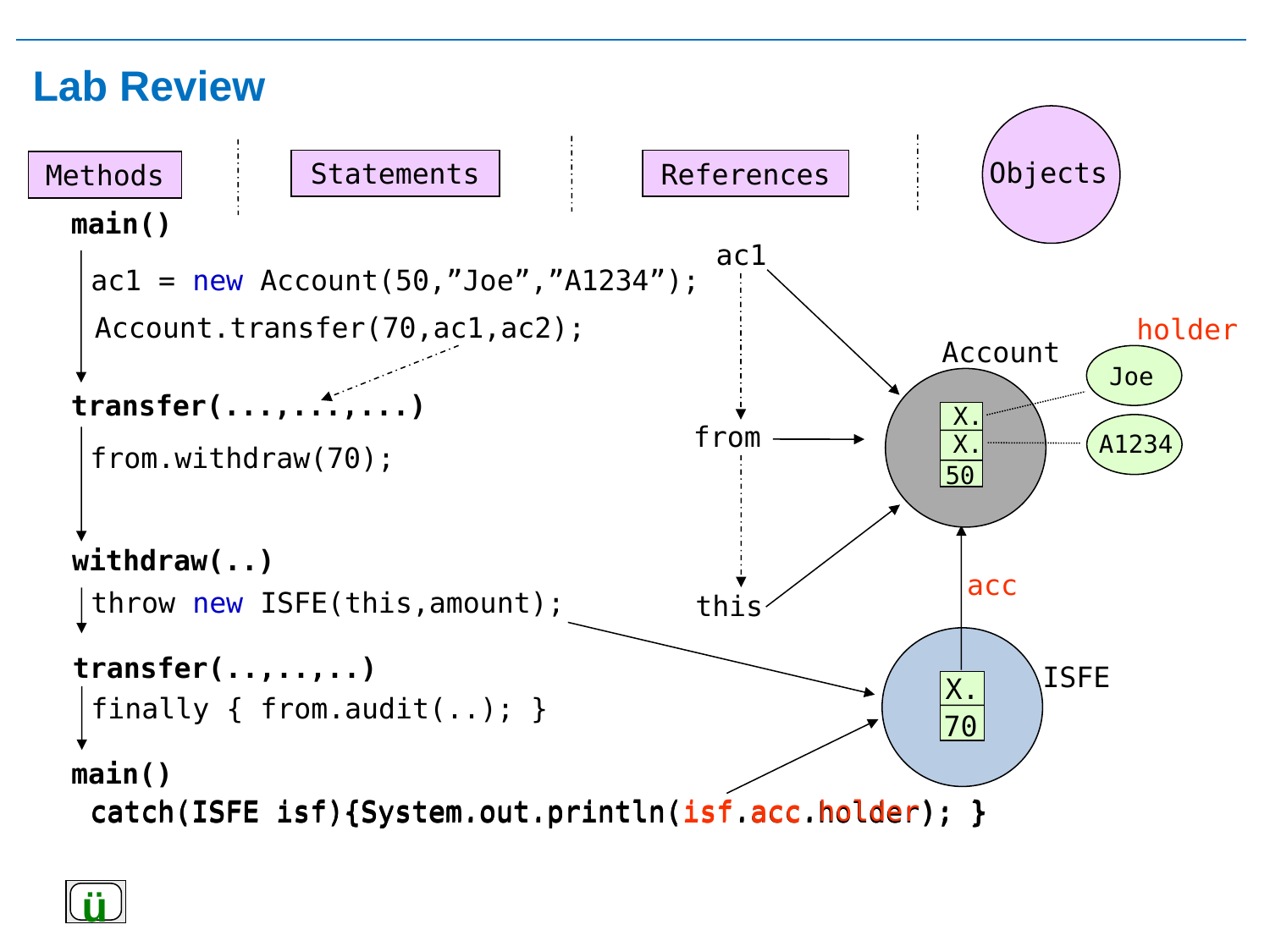

# Lab Review

Objects
Statements
References
Methods

main()
ac1
ac1 = new Account(50,”Joe”,”A1234”);

Account.transfer(70,ac1,ac2);
transfer(...,...,...)
from

holder
Account

Joe
X.
X.
50
A1234

from.withdraw(70);

withdraw(..)
this

throw new ISFE(this,amount);

X.

70
acc

transfer(..,..,..)
finally { from.audit(..); }

main()
ISFE

catch(ISFE isf){System.out.println(isf.acc.holder); }
catch(ISFE isf){System.out.println(isf.acc.holder); }
catch(ISFE isf){System.out.println(isf.acc.holder); }
ü